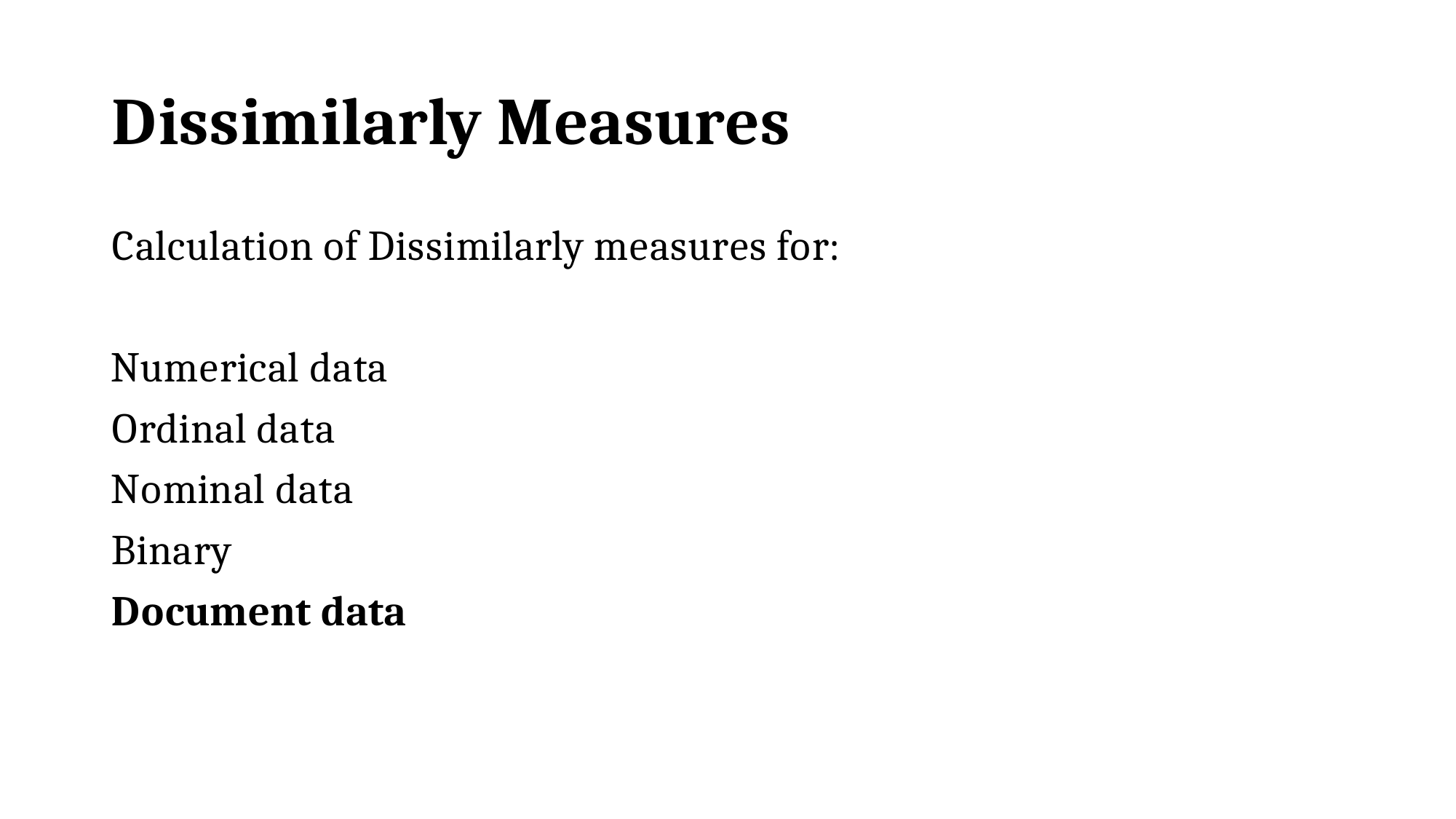

# Dissimilarly Measures
Calculation of Dissimilarly measures for:

Numerical data
Ordinal data
Nominal data
Binary
Document data